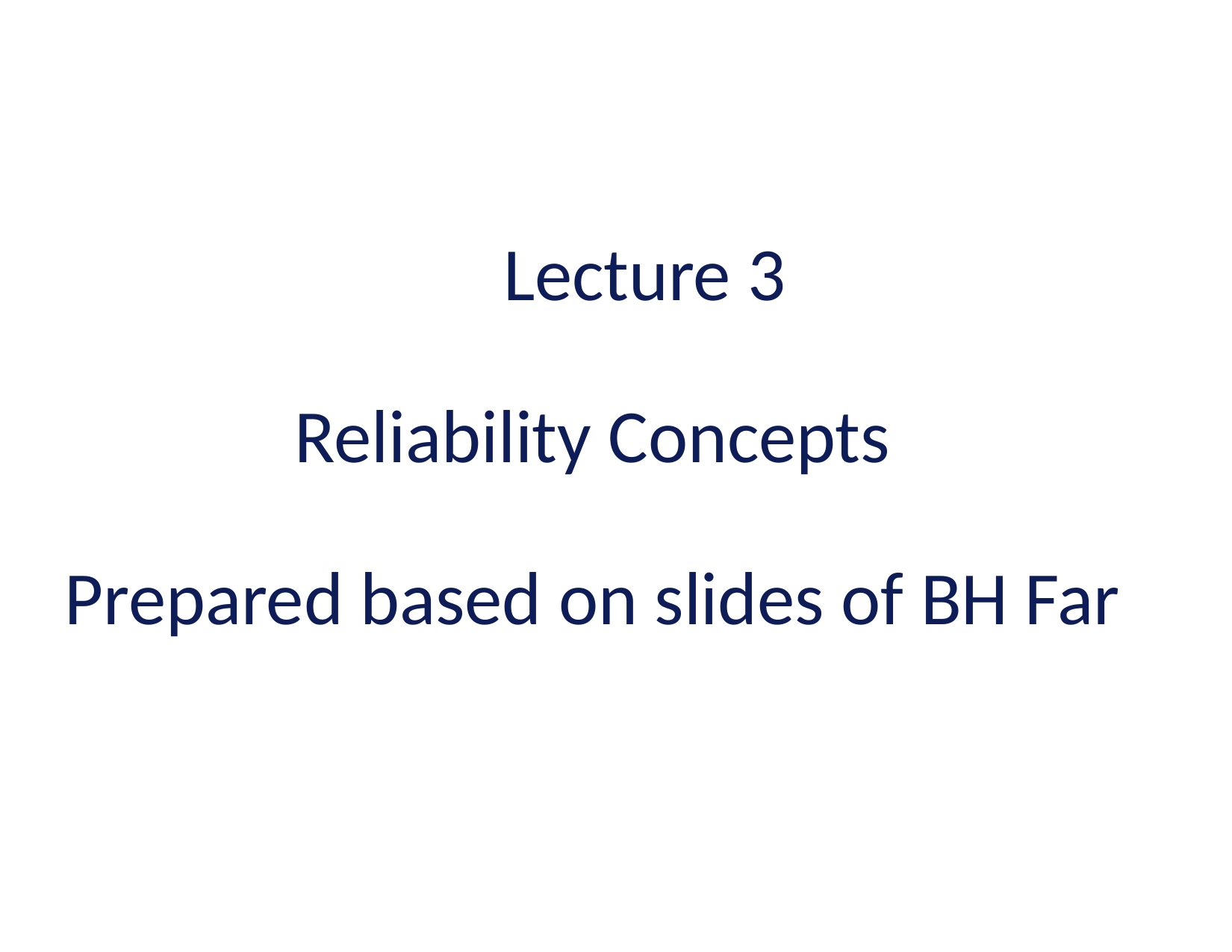

# Lecture 3 Reliability Concepts Prepared based on slides of BH Far